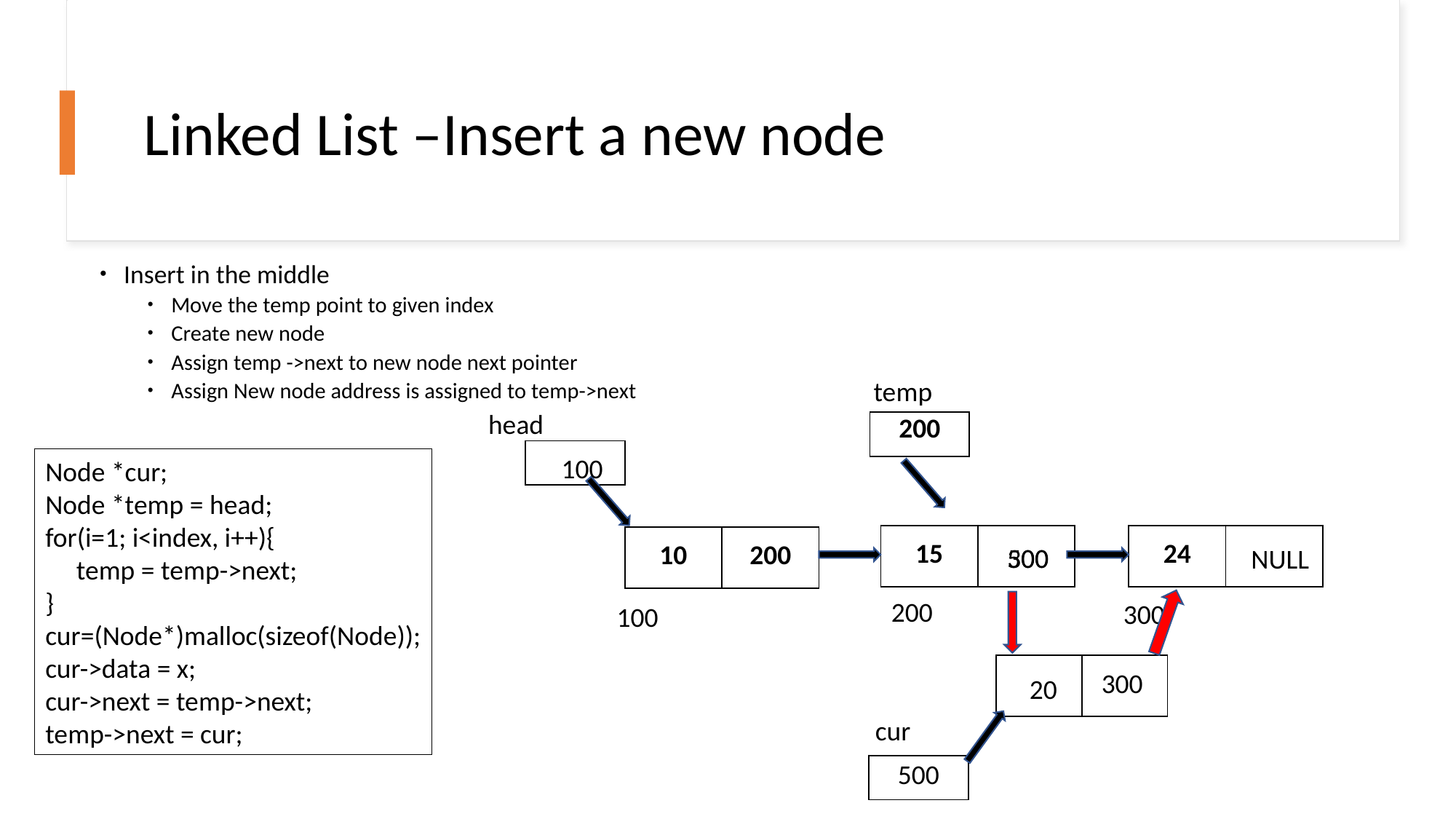

# Linked List –Insert a new node

Insert in the middle
Move the temp point to given index
Create new node
Assign temp ->next to new node next pointer
Assign New node address is assigned to temp->next

temp
head
| 200 |
| --- |
|  |
| --- |
100
Node *cur;
Node *temp = head;
for(i=1; i<index, i++){
     temp = temp->next;
}
cur=(Node*)malloc(sizeof(Node));
cur->data = x;
cur->next = temp->next;
temp->next = cur;

| 15 |  |
| --- | --- |
| 24 |  |
| --- | --- |
| 10 | 200 |
| --- | --- |
500
300
NULL

200

300
100
|  |  |
| --- | --- |
300
20
cur

500
|  |
| --- |